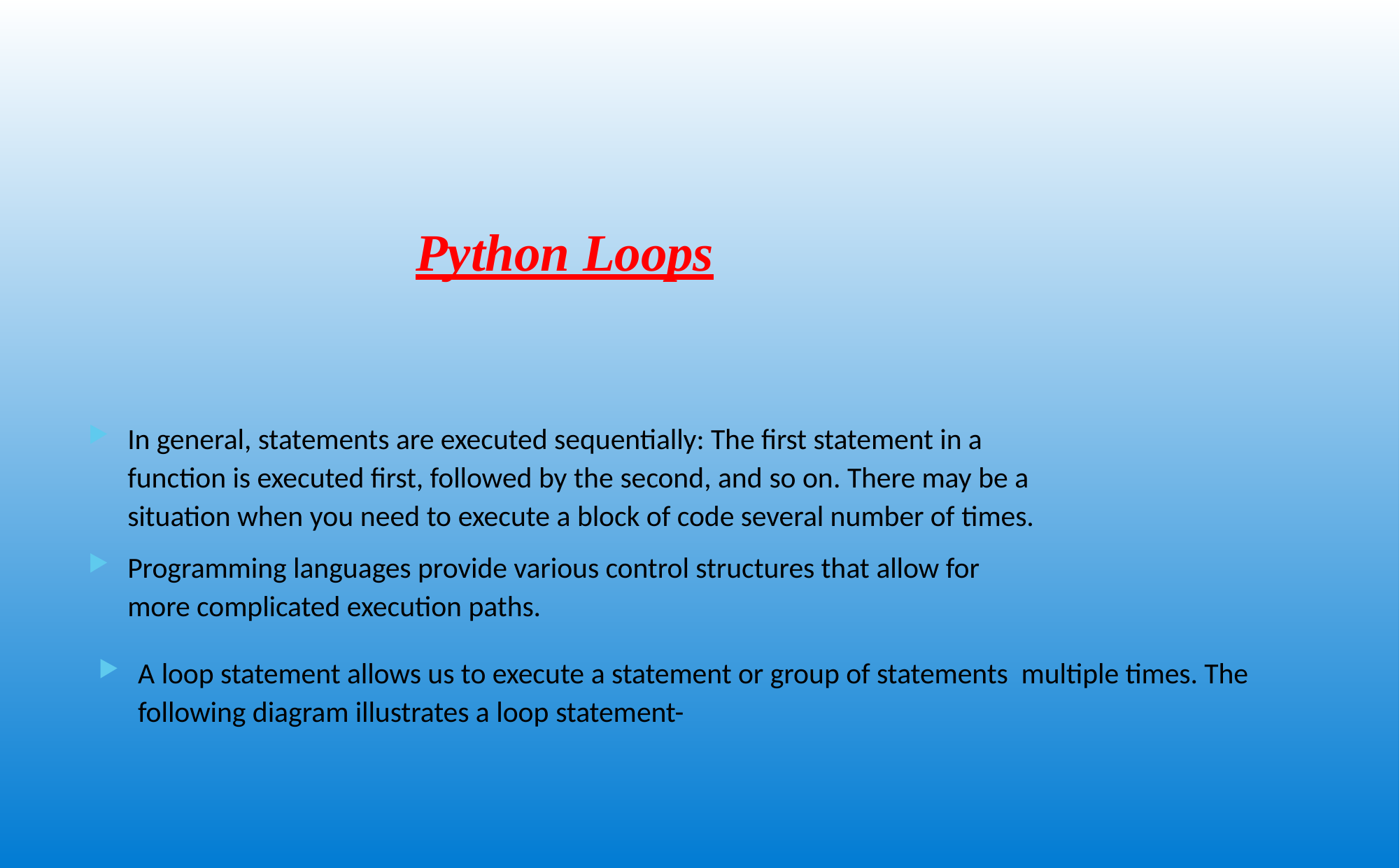

# Python Loops
In general, statements are executed sequentially: The first statement in a  function is executed first, followed by the second, and so on. There may be a  situation when you need to execute a block of code several number of times.
Programming languages provide various control structures that allow for  more complicated execution paths.
A loop statement allows us to execute a statement or group of statements  multiple times. The following diagram illustrates a loop statement-